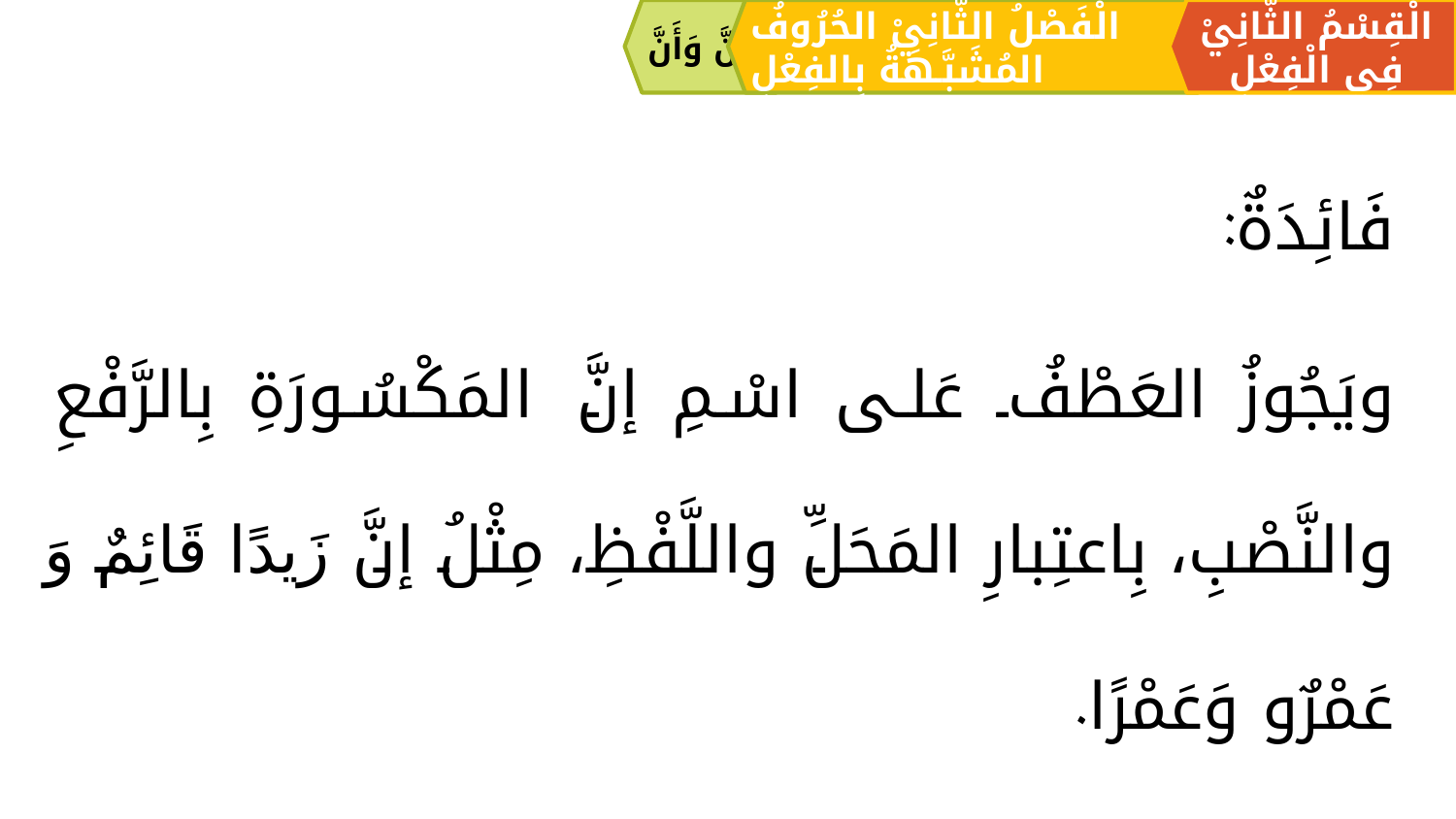

إِنَّ وَأَنَّ
الْقِسْمُ الثَّانِيْ فِي الْفِعْلِ
الْفَصْلُ الثَّانِيْ الحُرُوفُ المُشَبَّـهَةُ بِالفِعْلِ
فَائِدَةٌ:
ويَجُوزُ العَطْفُ عَلى اسْمِ إنَّ المَكْسُورَةِ بِالرَّفْعِ والنَّصْبِ، بِاعتِبارِ المَحَلِّ واللَّفْظِ، مِثْلُ إنَّ زَيدًا قَائِمٌ وَ عَمْرٌو وَعَمْرًا.